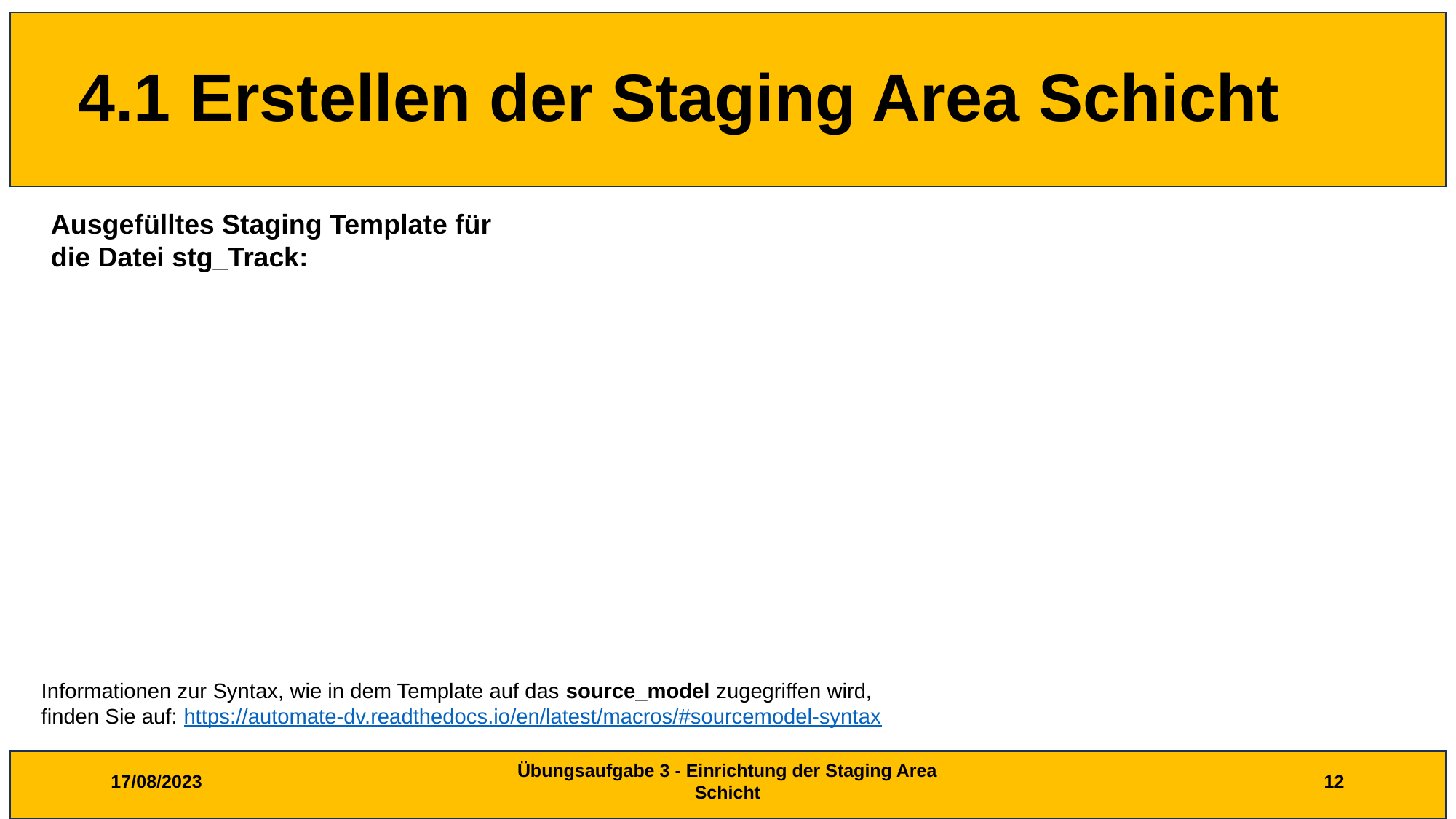

# 4.1 Erstellen der Staging Area Schicht
Ausgefülltes Staging Template für die Datei stg_Track:

Informationen zur Syntax, wie in dem Template auf das source_model zugegriffen wird, finden Sie auf: https://automate-dv.readthedocs.io/en/latest/macros/#sourcemodel-syntax

17/08/2023
Übungsaufgabe 3 - Einrichtung der Staging Area Schicht
12